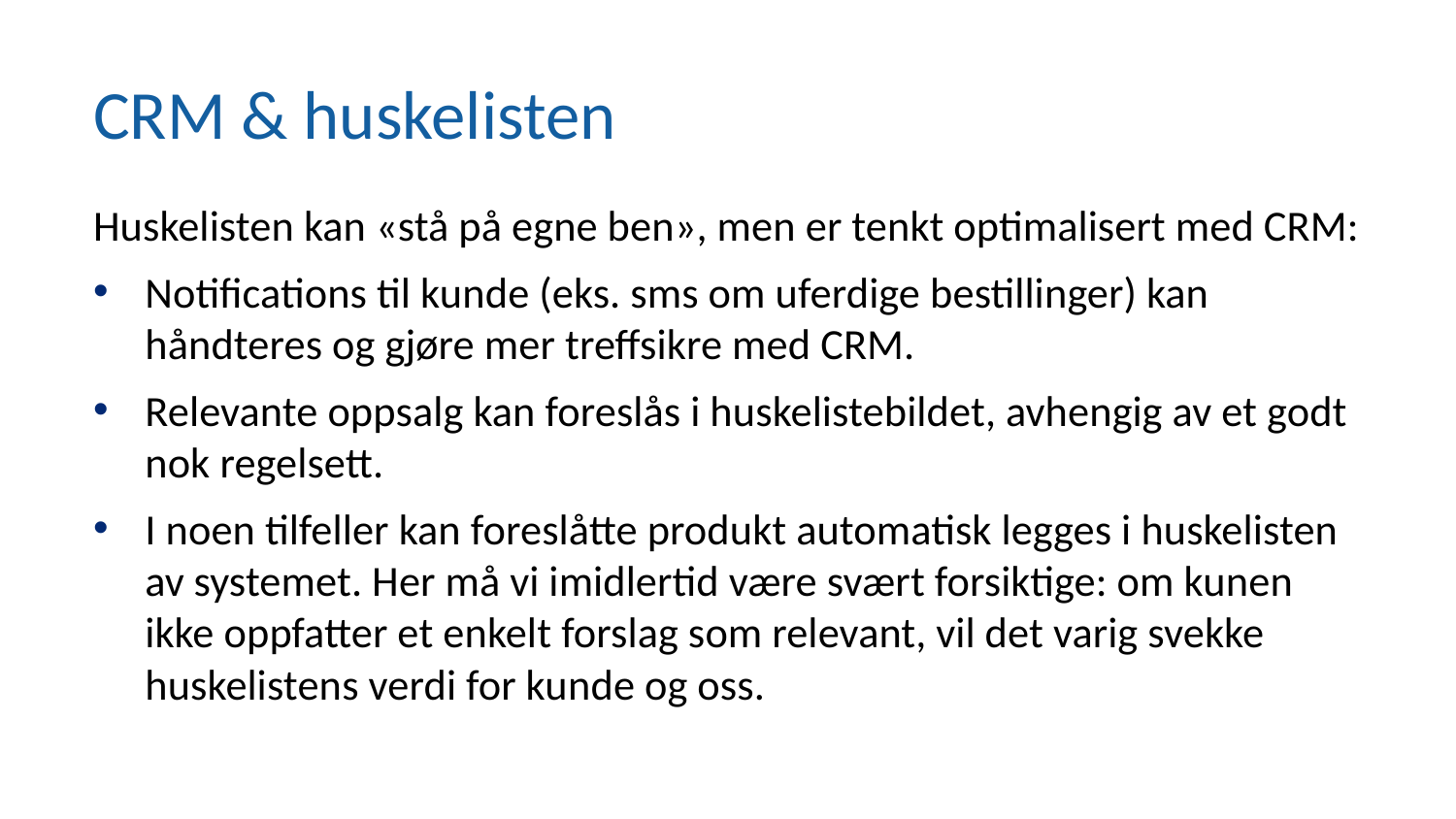

# CRM & huskelisten
Huskelisten kan «stå på egne ben», men er tenkt optimalisert med CRM:
Notifications til kunde (eks. sms om uferdige bestillinger) kan håndteres og gjøre mer treffsikre med CRM.
Relevante oppsalg kan foreslås i huskelistebildet, avhengig av et godt nok regelsett.
I noen tilfeller kan foreslåtte produkt automatisk legges i huskelisten av systemet. Her må vi imidlertid være svært forsiktige: om kunen ikke oppfatter et enkelt forslag som relevant, vil det varig svekke huskelistens verdi for kunde og oss.